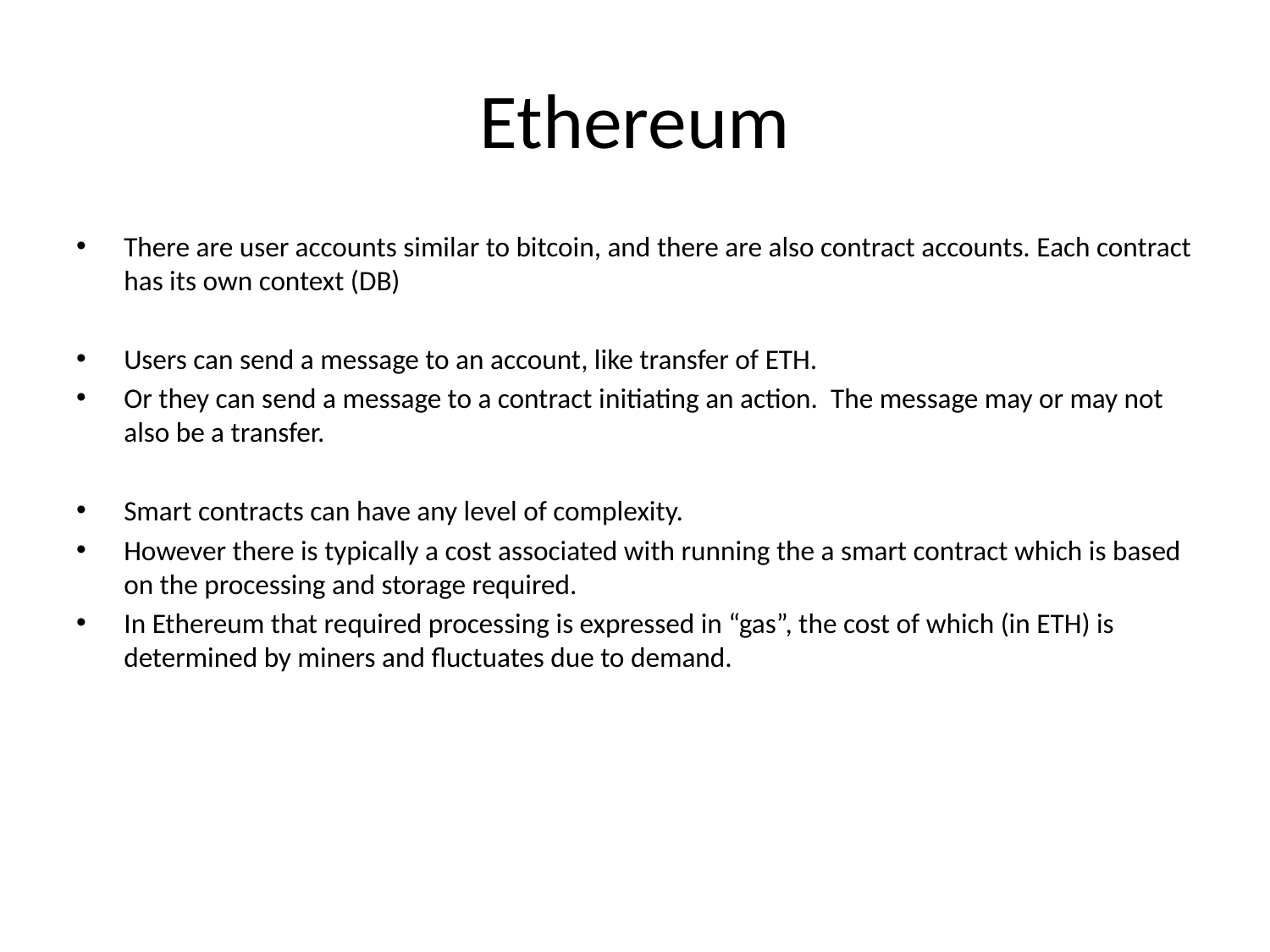

# Ethereum
There are user accounts similar to bitcoin, and there are also contract accounts. Each contract has its own context (DB)

Users can send a message to an account, like transfer of ETH.
Or they can send a message to a contract initiating an action.  The message may or may not also be a transfer.

Smart contracts can have any level of complexity.
However there is typically a cost associated with running the a smart contract which is based on the processing and storage required.
In Ethereum that required processing is expressed in “gas”, the cost of which (in ETH) is determined by miners and fluctuates due to demand.